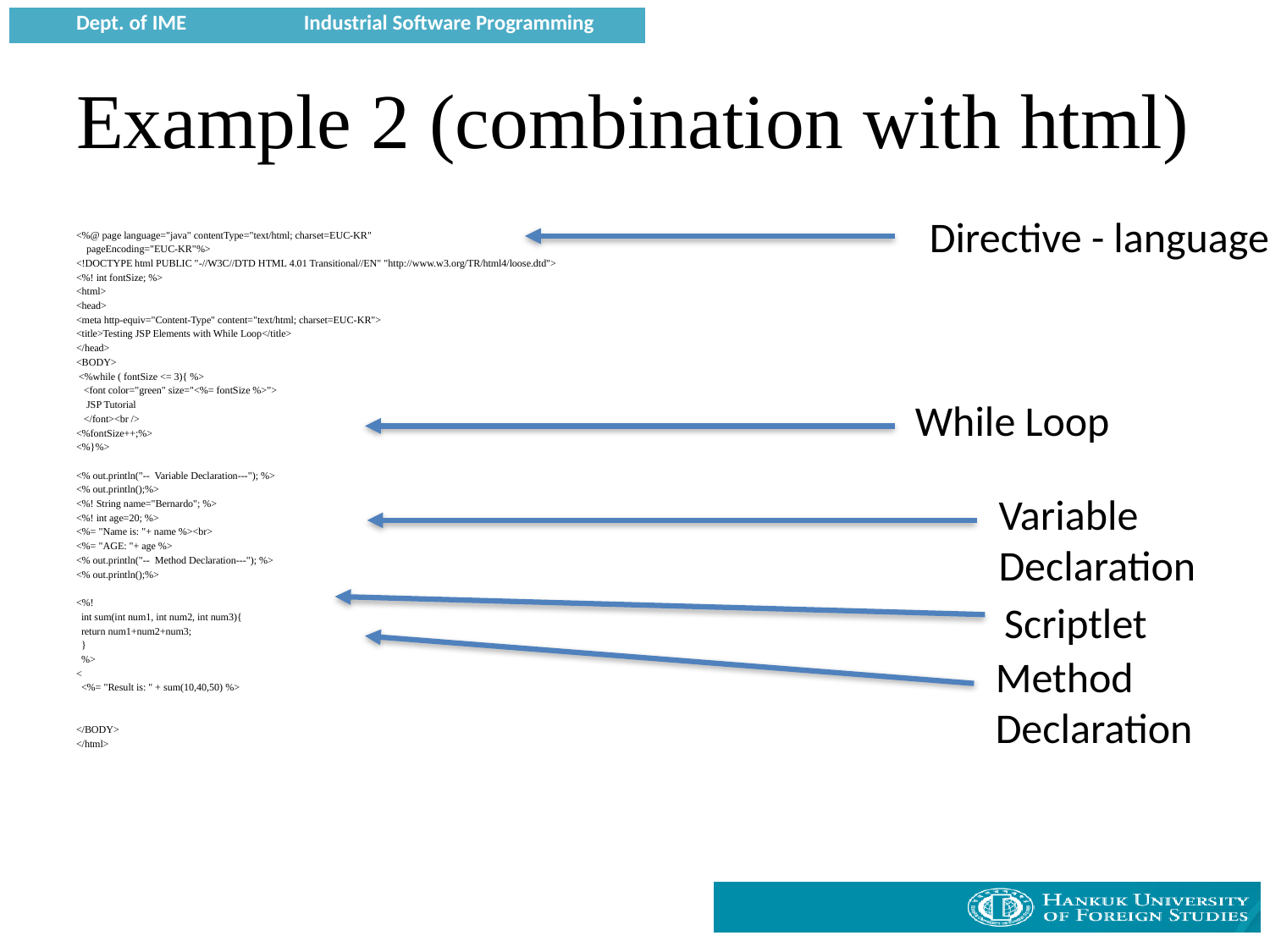

# Example 2 (combination with html)
Directive - language
<%@ page language="java" contentType="text/html; charset=EUC-KR"
    pageEncoding="EUC-KR"%>
<!DOCTYPE html PUBLIC "-//W3C//DTD HTML 4.01 Transitional//EN" "http://www.w3.org/TR/html4/loose.dtd">
<%! int fontSize; %>
<html>
<head>
<meta http-equiv="Content-Type" content="text/html; charset=EUC-KR">
<title>Testing JSP Elements with While Loop</title>
</head>
<BODY>
 <%while ( fontSize <= 3){ %>
   <font color="green" size="<%= fontSize %>">
    JSP Tutorial
   </font><br />
<%fontSize++;%>
<%}%>

<% out.println("--  Variable Declaration---"); %>
<% out.println();%>
<%! String name="Bernardo"; %>
<%! int age=20; %>
<%= "Name is: "+ name %><br>
<%= "AGE: "+ age %>
<% out.println("--  Method Declaration---"); %>
<% out.println();%>

<%!
  int sum(int num1, int num2, int num3){
  return num1+num2+num3;
  }
  %>
<
  <%= "Result is: " + sum(10,40,50) %>

</BODY>
</html>

While Loop
Variable
Declaration
Scriptlet
Method
Declaration